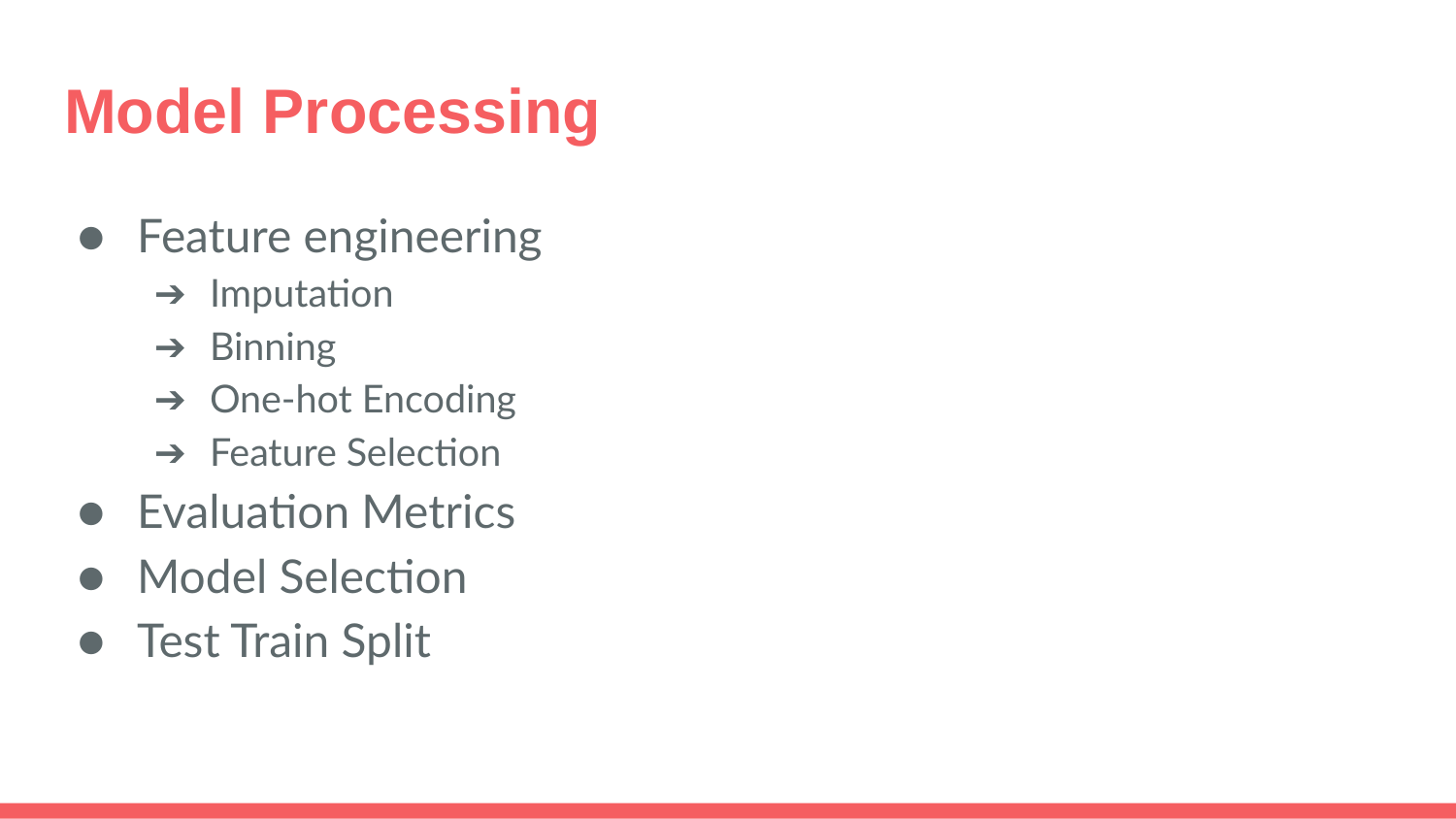

# Model Processing
Feature engineering
Imputation
Binning
One-hot Encoding
Feature Selection
Evaluation Metrics
Model Selection
Test Train Split